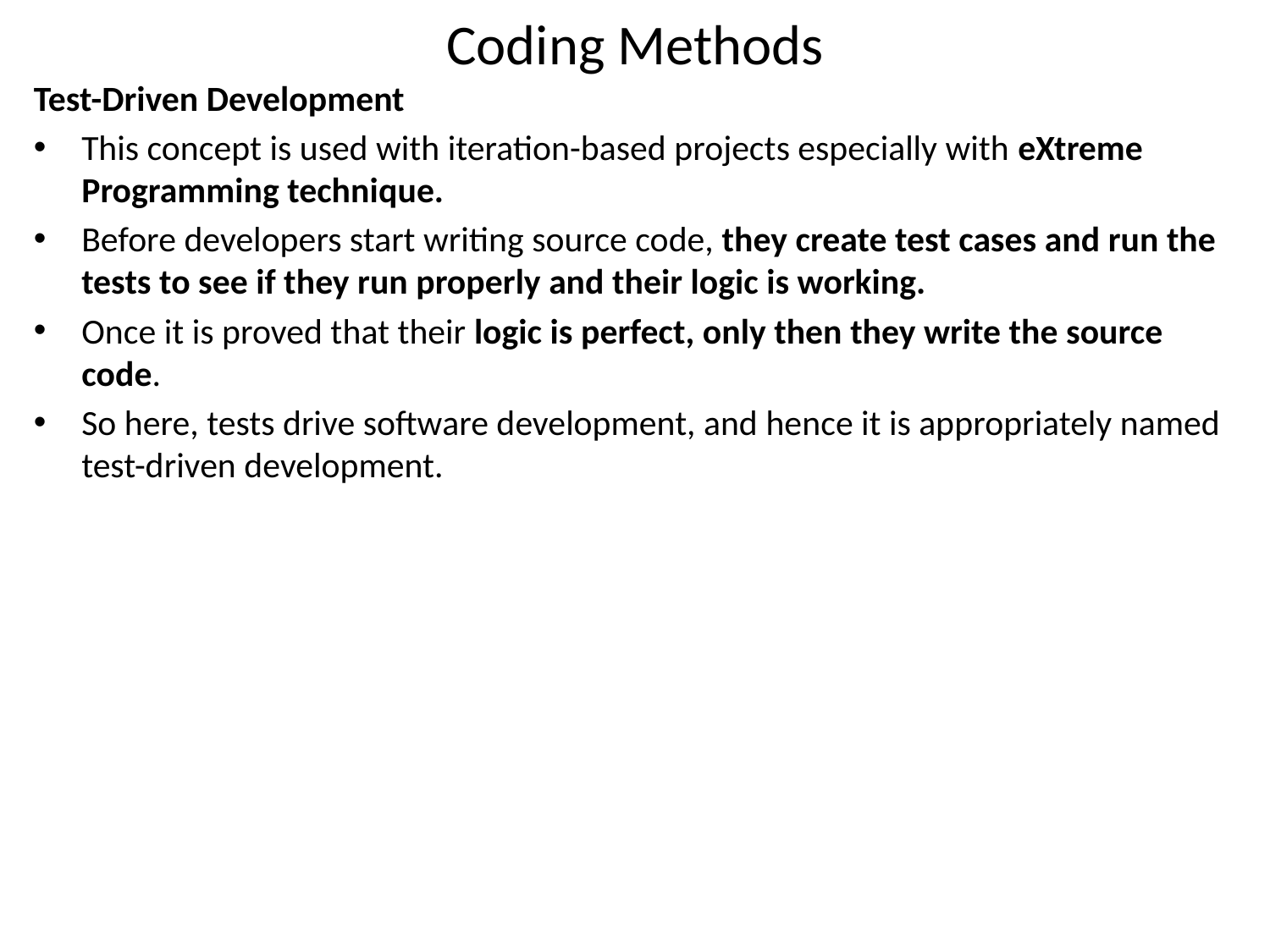

# Coding Methods
Test-Driven Development
This concept is used with iteration-based projects especially with eXtreme Programming technique.
Before developers start writing source code, they create test cases and run the tests to see if they run properly and their logic is working.
Once it is proved that their logic is perfect, only then they write the source code.
So here, tests drive software development, and hence it is appropriately named test-driven development.